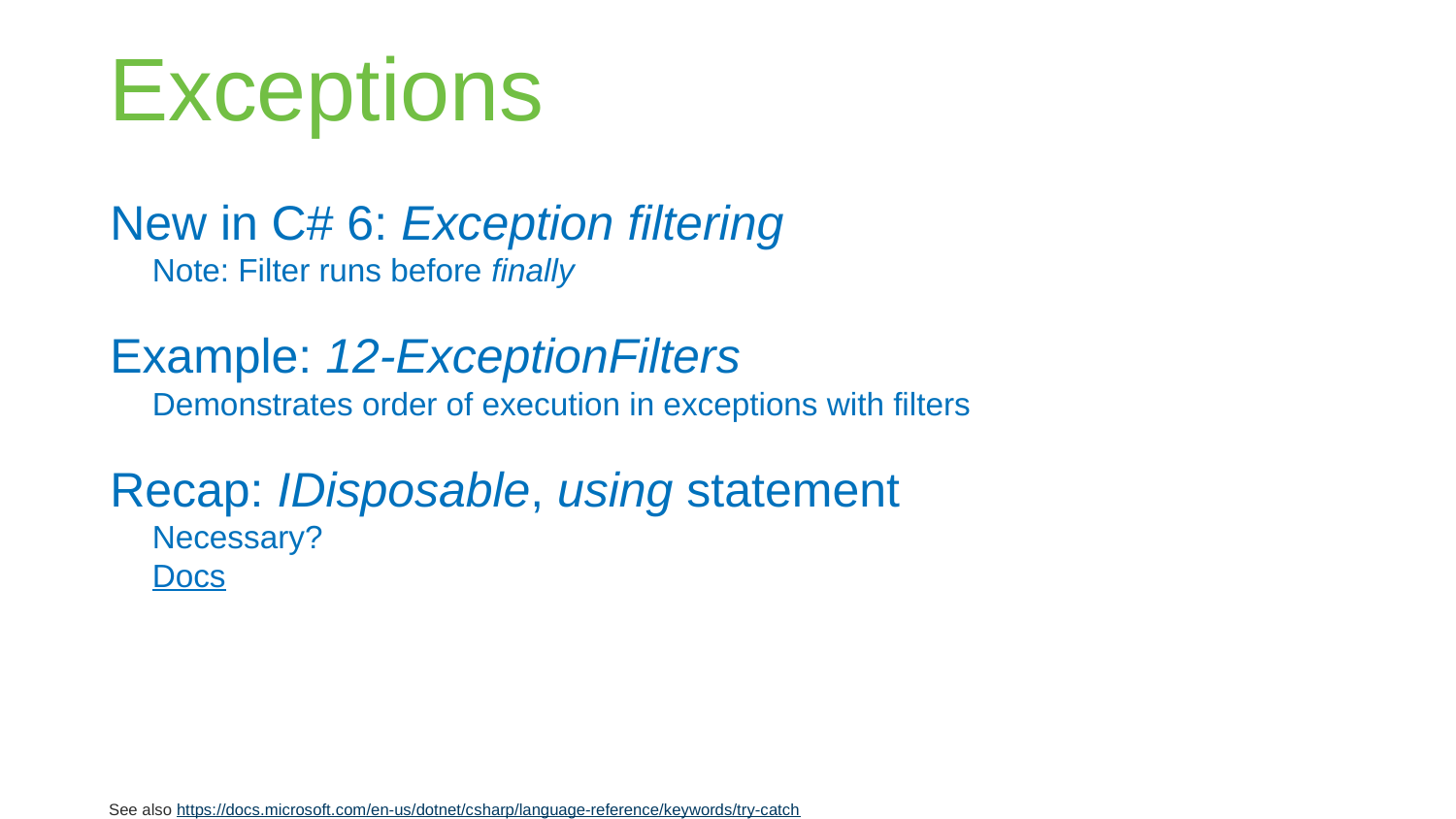

# Exceptions
New in C# 6: Exception filtering
Note: Filter runs before finally
Example: 12-ExceptionFilters
Demonstrates order of execution in exceptions with filters
Recap: IDisposable, using statement
Necessary?
Docs
See also https://docs.microsoft.com/en-us/dotnet/csharp/language-reference/keywords/try-catch